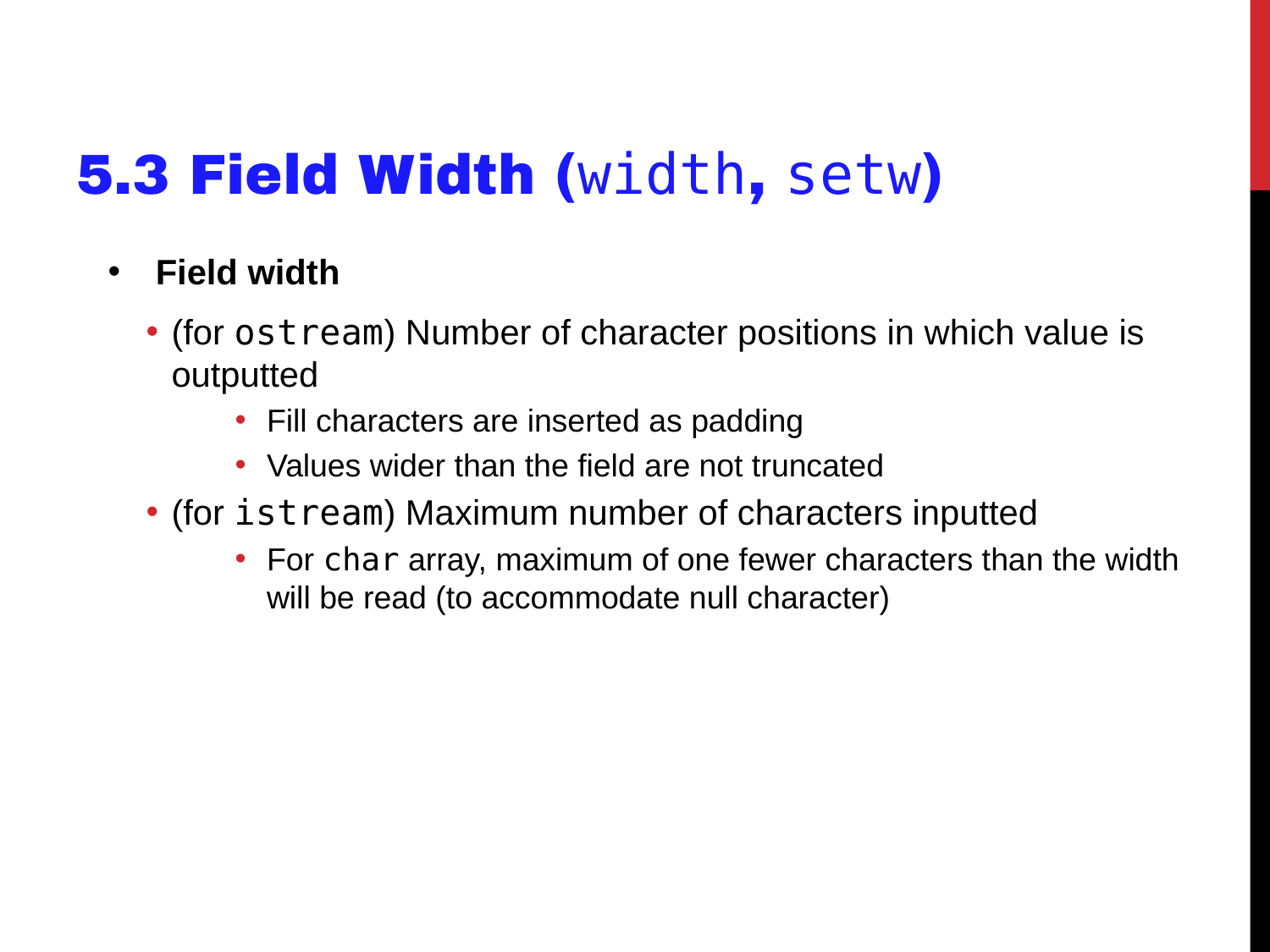

# 5.3 Field Width (width, setw)
Field width
(for ostream) Number of character positions in which value is outputted
Fill characters are inserted as padding
Values wider than the field are not truncated
(for istream) Maximum number of characters inputted
For char array, maximum of one fewer characters than the width will be read (to accommodate null character)